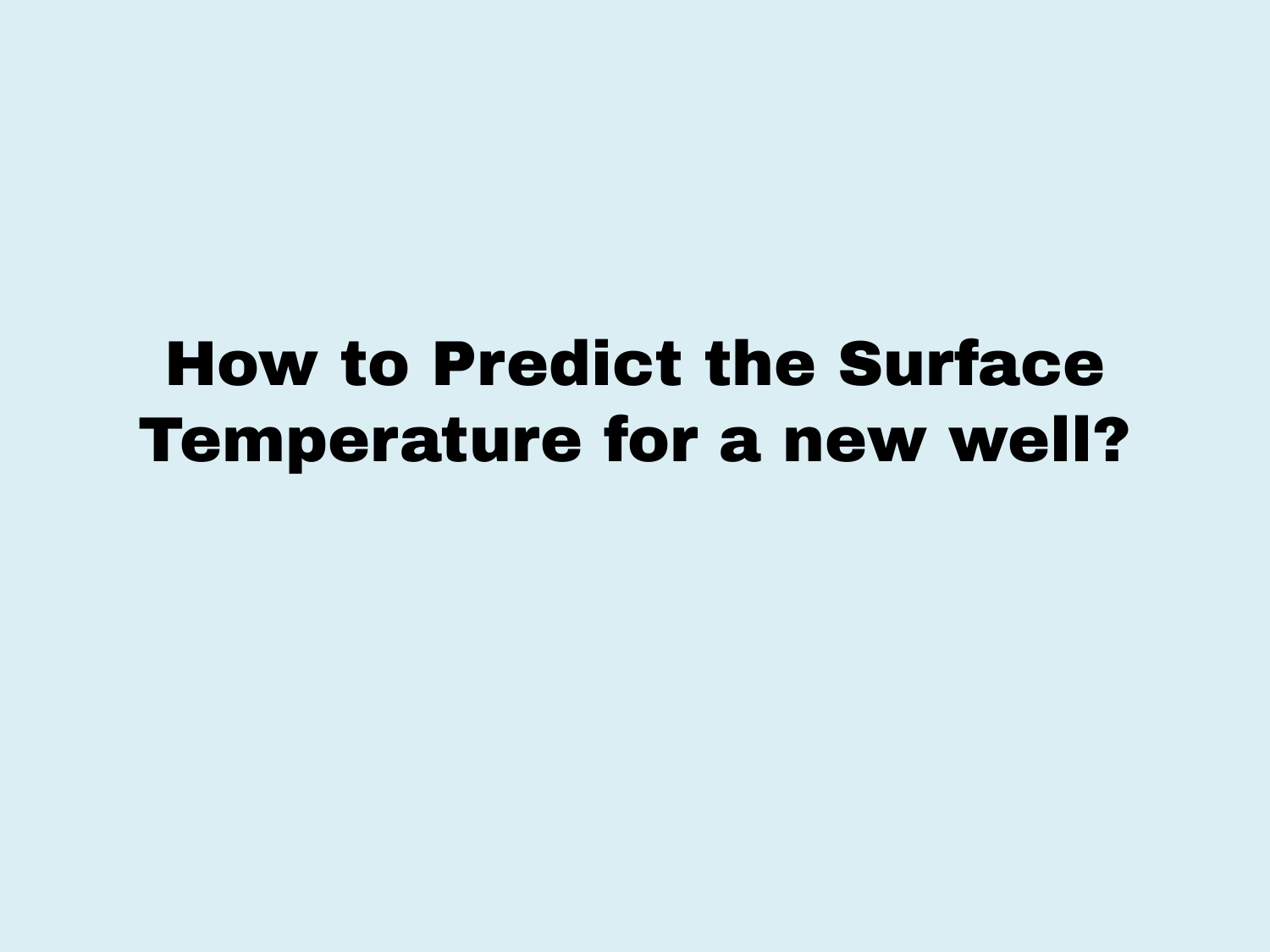

# How to Predict the Surface Temperature for a new well?